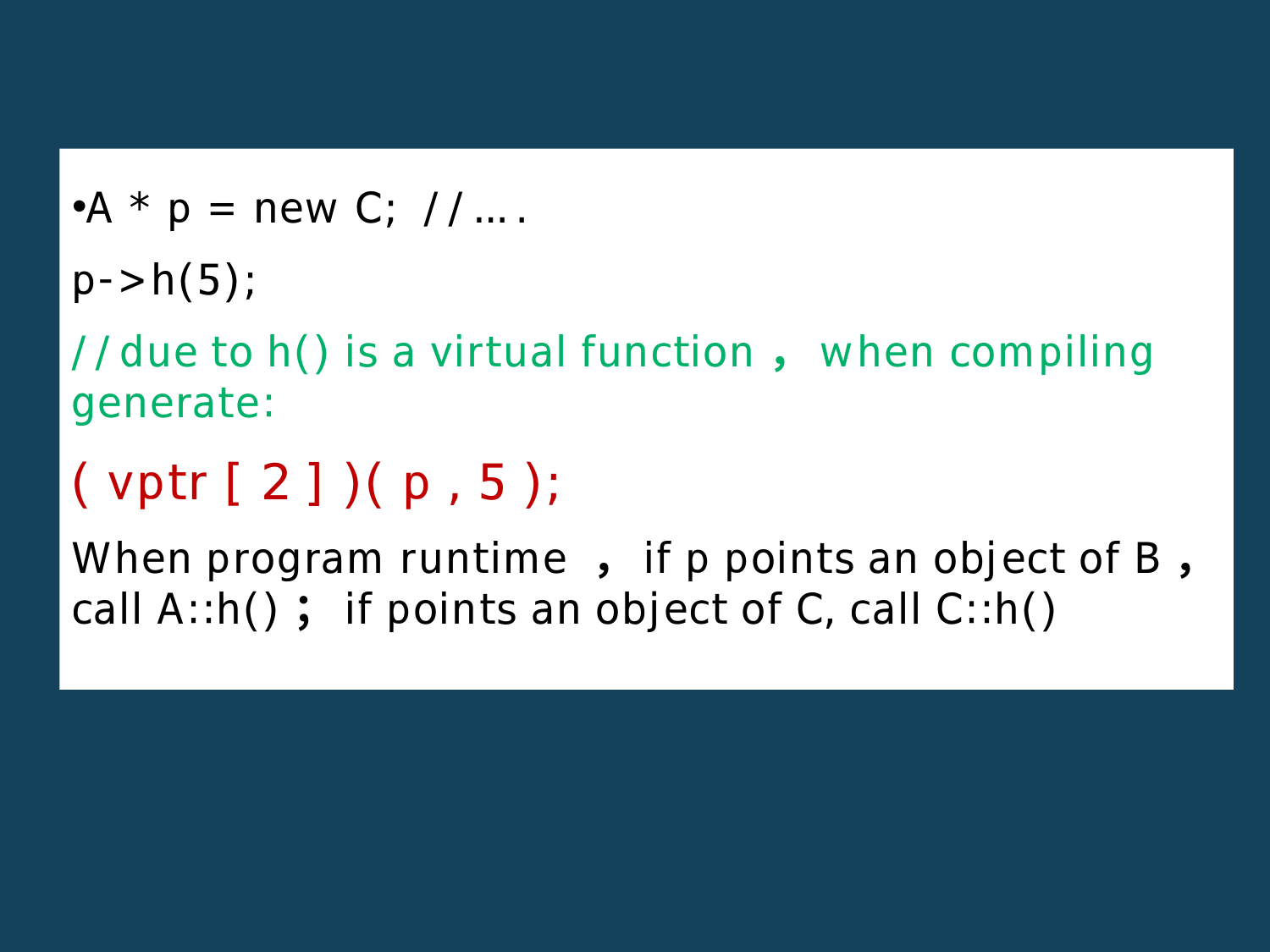

A * p = new C;  //….
p->h(5);
//due to h() is a virtual function，when compiling generate:
( vptr [ 2 ] )( p , 5 );
When program runtime ，if p points an object of B，call A::h()；if points an object of C, call C::h()an object of C，call C::h()。